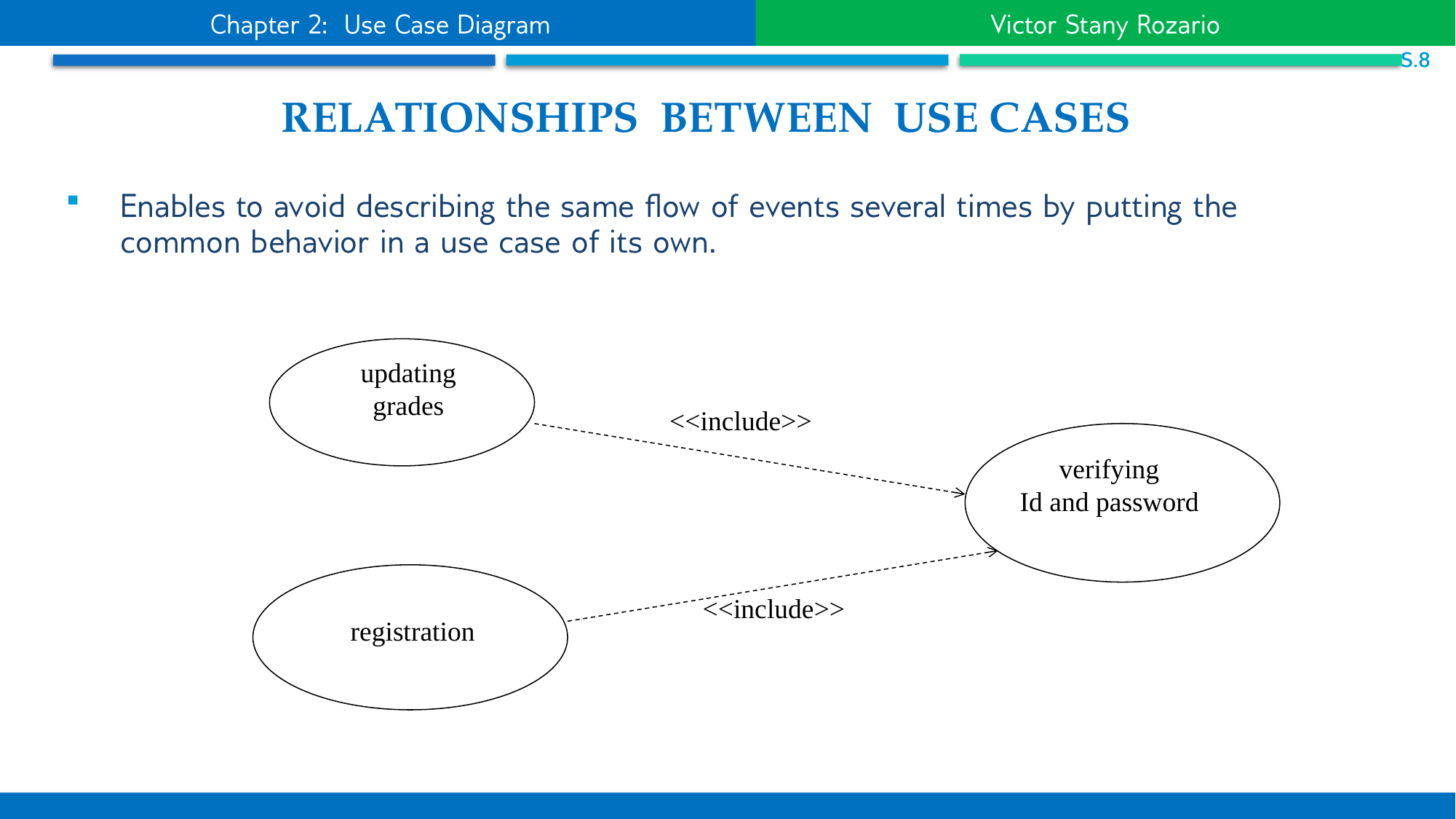

Chapter 2:  Use Case Diagram
Victor Stany Rozario
 S.8

Relationships  between  Use cases
Enables to avoid describing the same flow of events several times by putting the common behavior in a use case of its own.

updating
grades
<<include>>

verifying
Id and password

<<include>>
registration